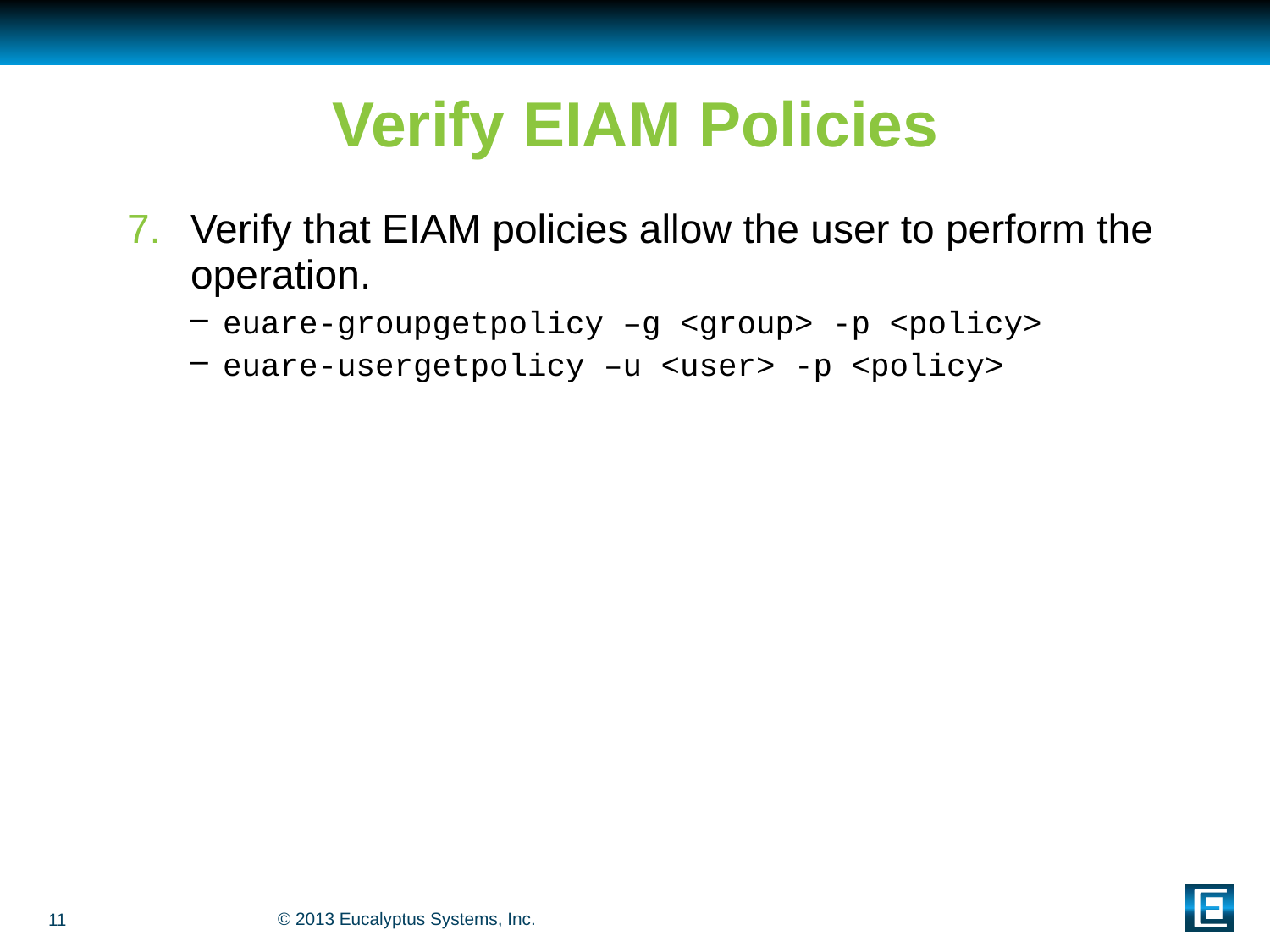

# Verify EIAM Policies
Verify that EIAM policies allow the user to perform the operation.
euare-groupgetpolicy –g <group> -p <policy>
euare-usergetpolicy –u <user> -p <policy>
11